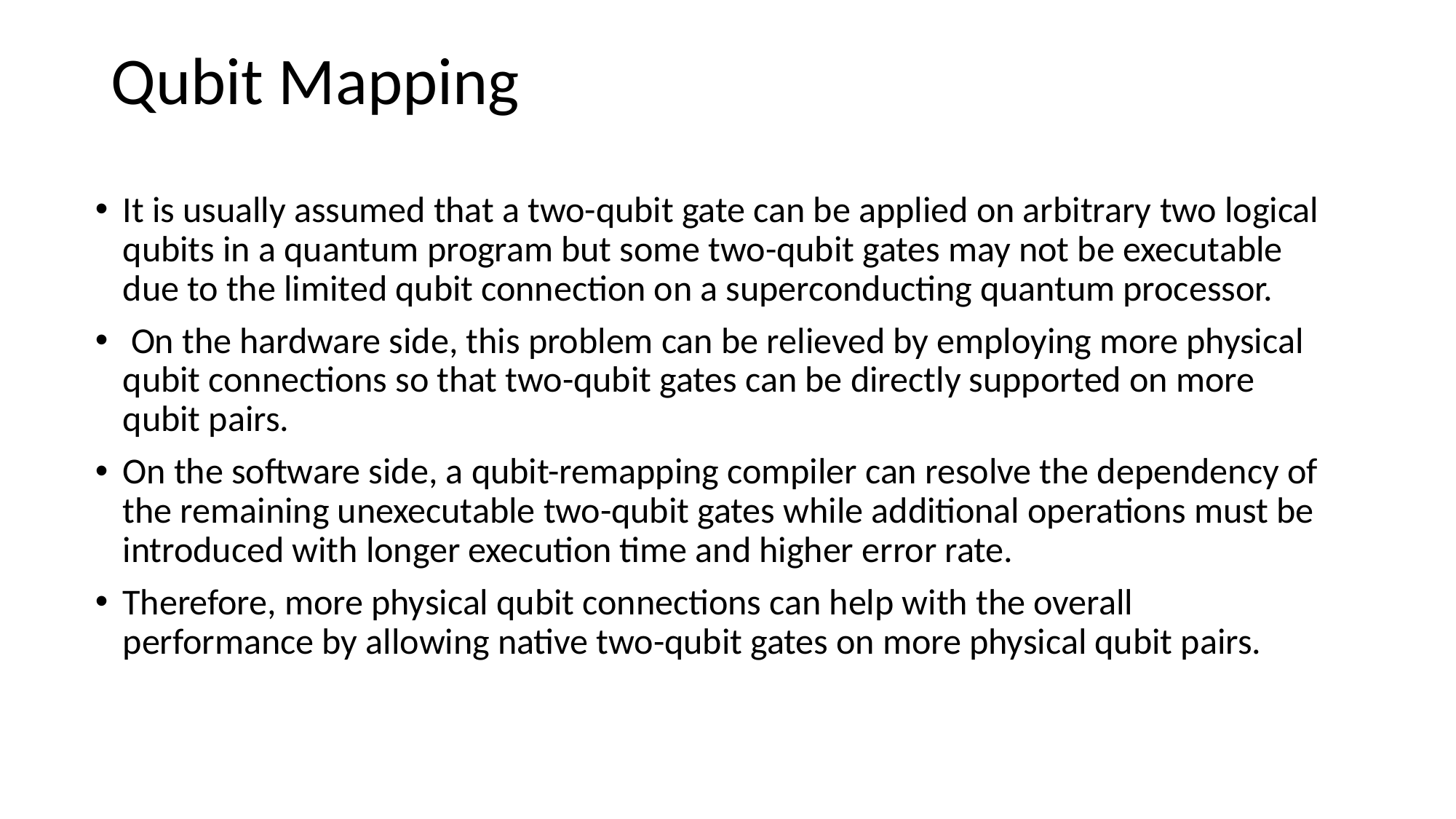

# Qubit Mapping
It is usually assumed that a two-qubit gate can be applied on arbitrary two logical qubits in a quantum program but some two-qubit gates may not be executable due to the limited qubit connection on a superconducting quantum processor.
 On the hardware side, this problem can be relieved by employing more physical qubit connections so that two-qubit gates can be directly supported on more qubit pairs.
On the software side, a qubit-remapping compiler can resolve the dependency of the remaining unexecutable two-qubit gates while additional operations must be introduced with longer execution time and higher error rate.
Therefore, more physical qubit connections can help with the overall performance by allowing native two-qubit gates on more physical qubit pairs.